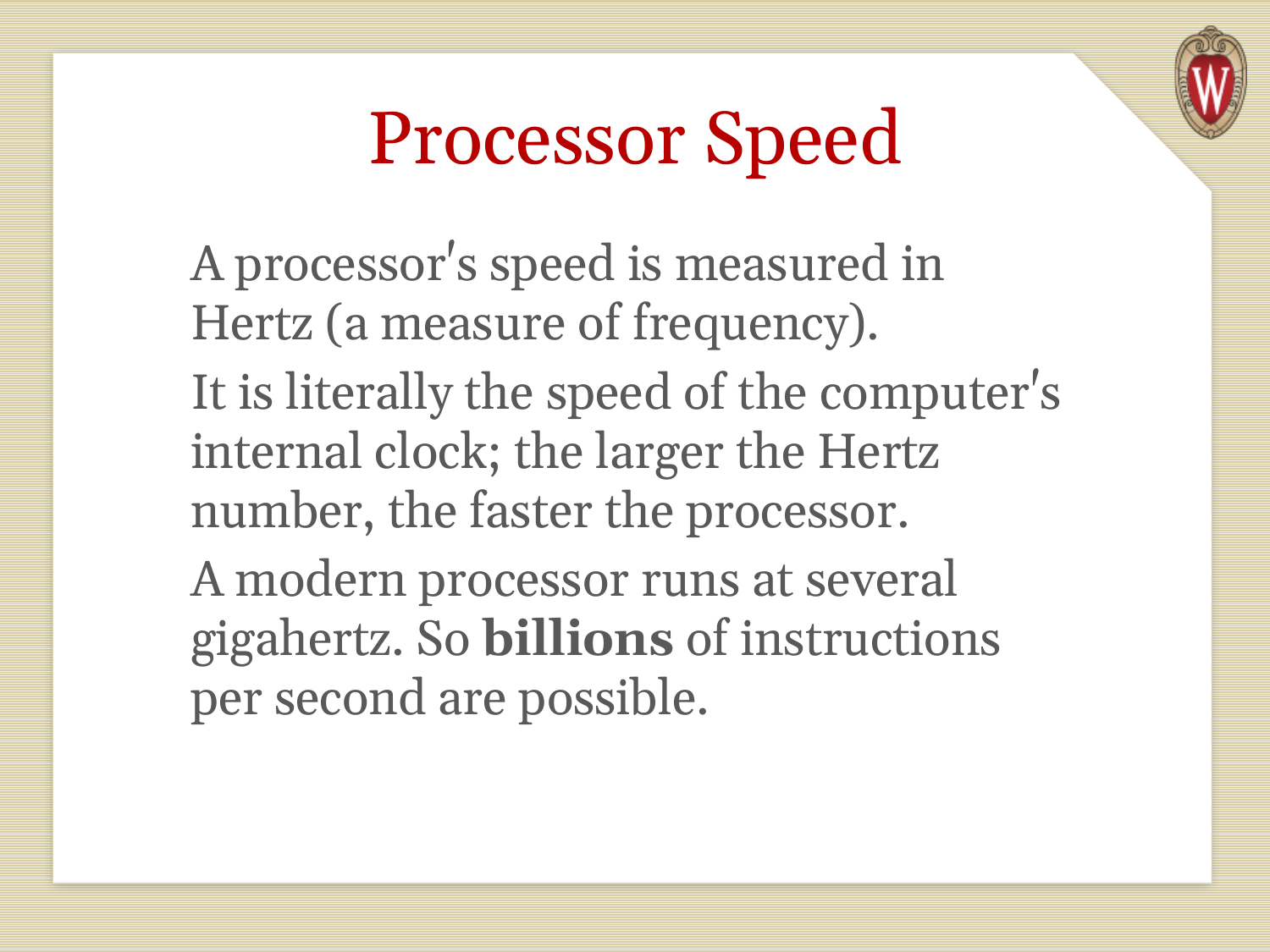

# Processor Speed
A processor's speed is measured in Hertz (a measure of frequency).
It is literally the speed of the computer's internal clock; the larger the Hertz number, the faster the processor.
A modern processor runs at several gigahertz. So billions of instructions per second are possible.